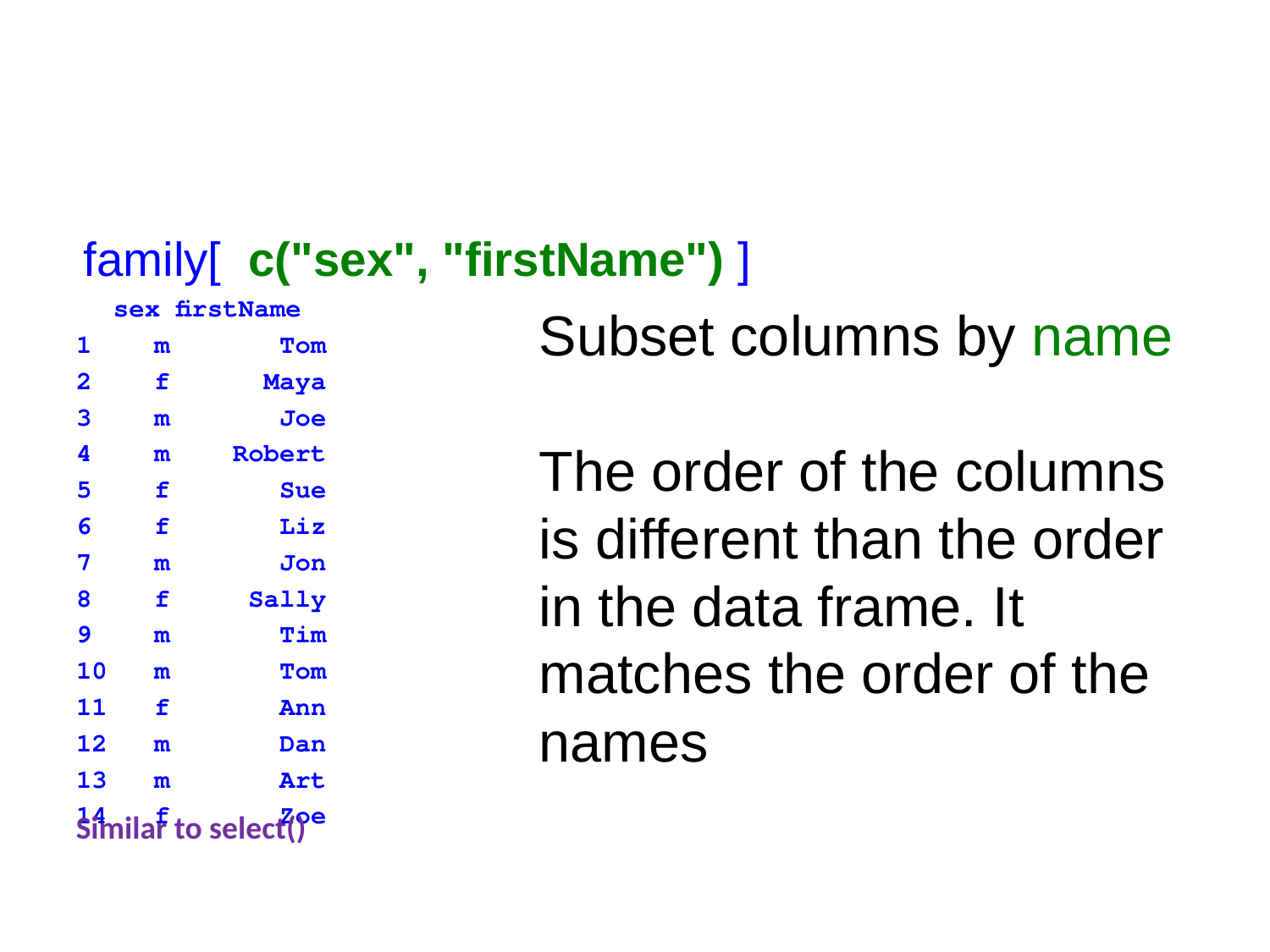

#
 family[  c("sex", "firstName") ]
    sex firstName
1    m       Tom
2    f      Maya
3    m       Joe
4    m    Robert
5    f       Sue
6    f       Liz
7    m       Jon
8    f     Sally
9    m       Tim
10   m       Tom
11   f       Ann
12   m       Dan
13   m       Art
14   f       Zoe
Subset columns by name

The order of the columns is different than the order in the data frame. It matches the order of the names
Similar to select()